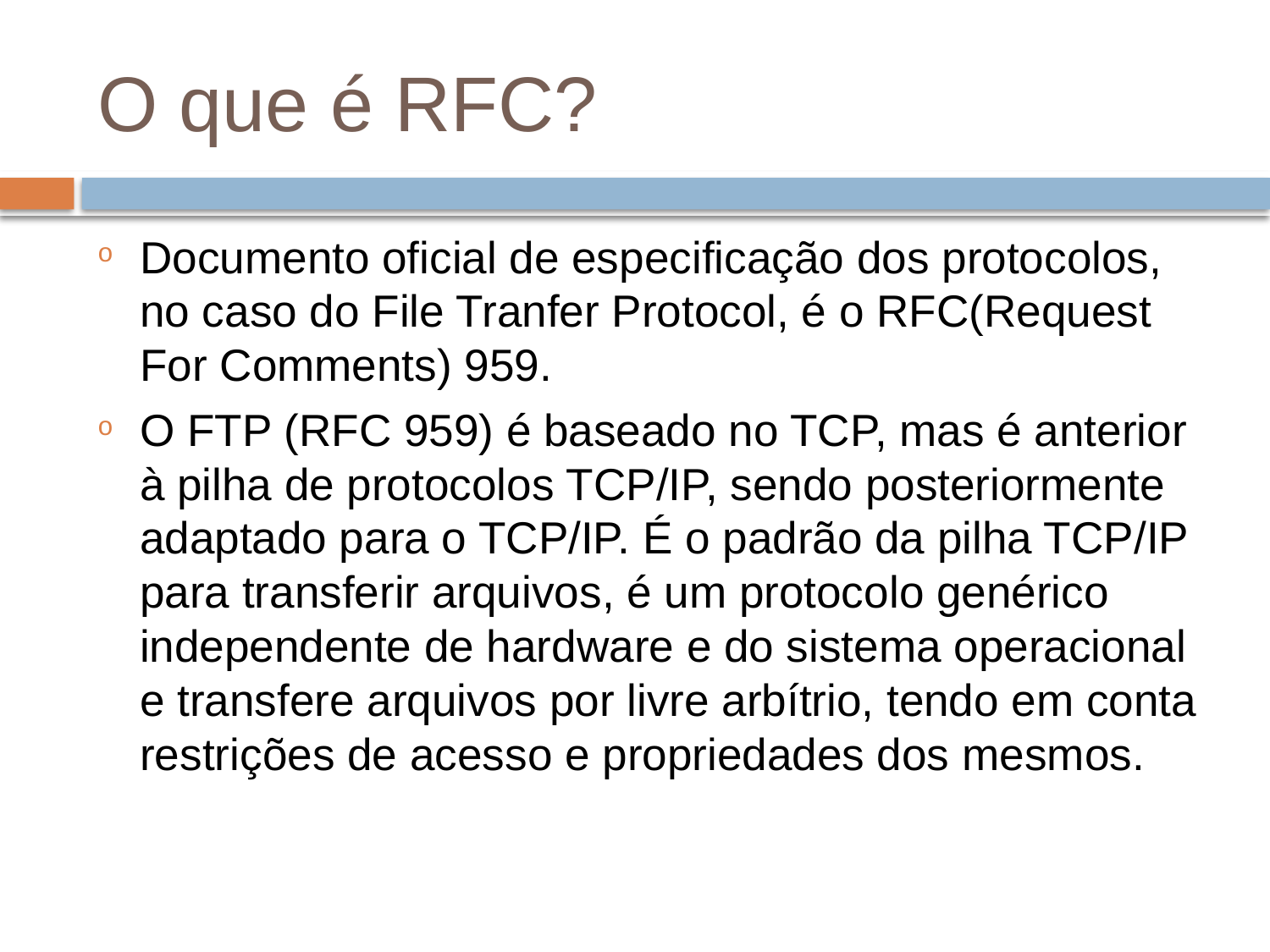

# O que é RFC?
Documento oficial de especificação dos protocolos, no caso do File Tranfer Protocol, é o RFC(Request For Comments) 959.
O FTP (RFC 959) é baseado no TCP, mas é anterior à pilha de protocolos TCP/IP, sendo posteriormente adaptado para o TCP/IP. É o padrão da pilha TCP/IP para transferir arquivos, é um protocolo genérico independente de hardware e do sistema operacional e transfere arquivos por livre arbítrio, tendo em conta restrições de acesso e propriedades dos mesmos.